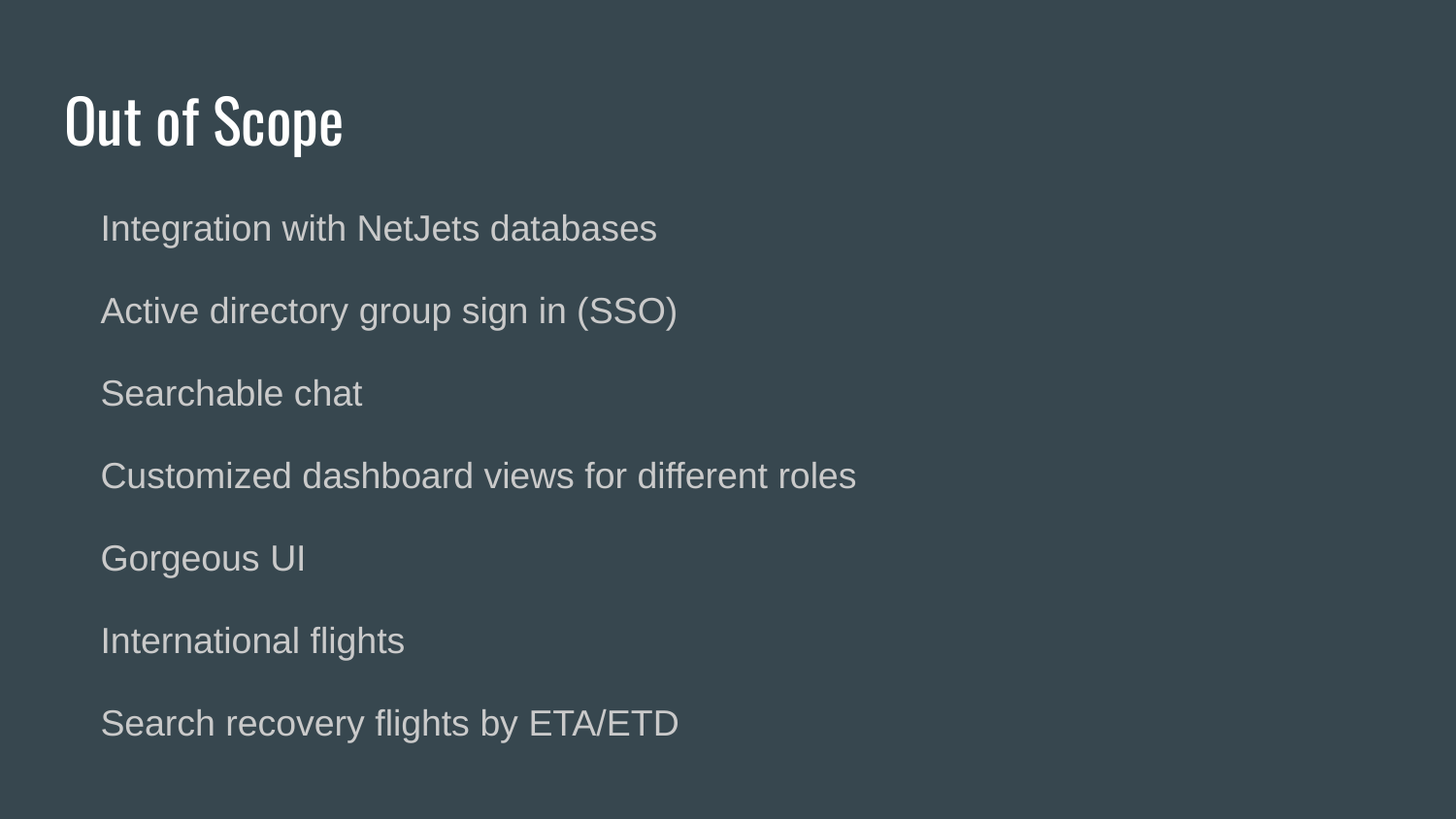

# Out of Scope
Integration with NetJets databases
Active directory group sign in (SSO)
Searchable chat
Customized dashboard views for different roles
Gorgeous UI
International flights
Search recovery flights by ETA/ETD